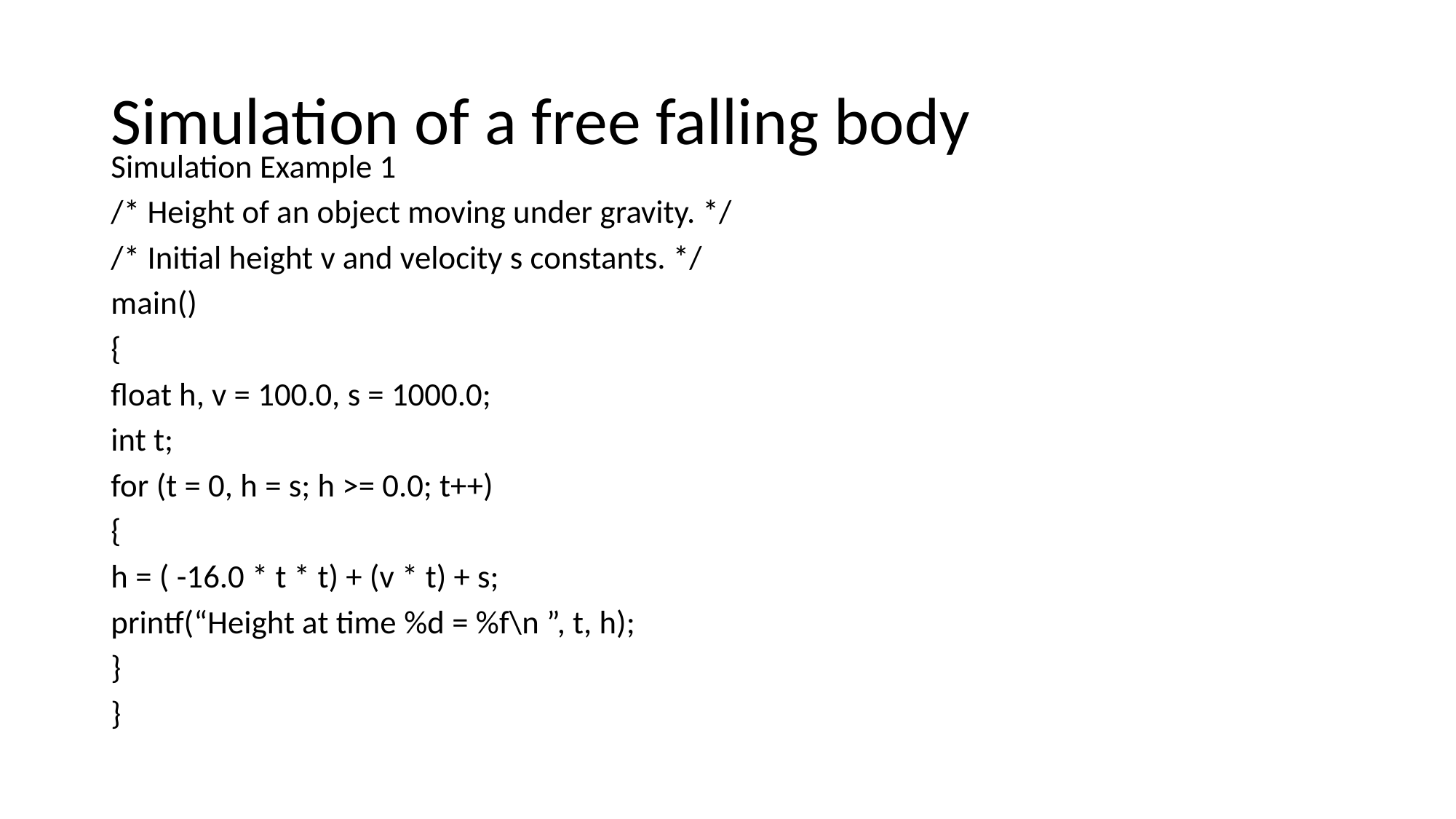

# Simulation of a free falling body
Simulation Example 1
/* Height of an object moving under gravity. */
/* Initial height v and velocity s constants. */
main()
{
float h, v = 100.0, s = 1000.0;
int t;
for (t = 0, h = s; h >= 0.0; t++)
{
h = ( -16.0 * t * t) + (v * t) + s;
printf(“Height at time %d = %f\n ”, t, h);
}
}